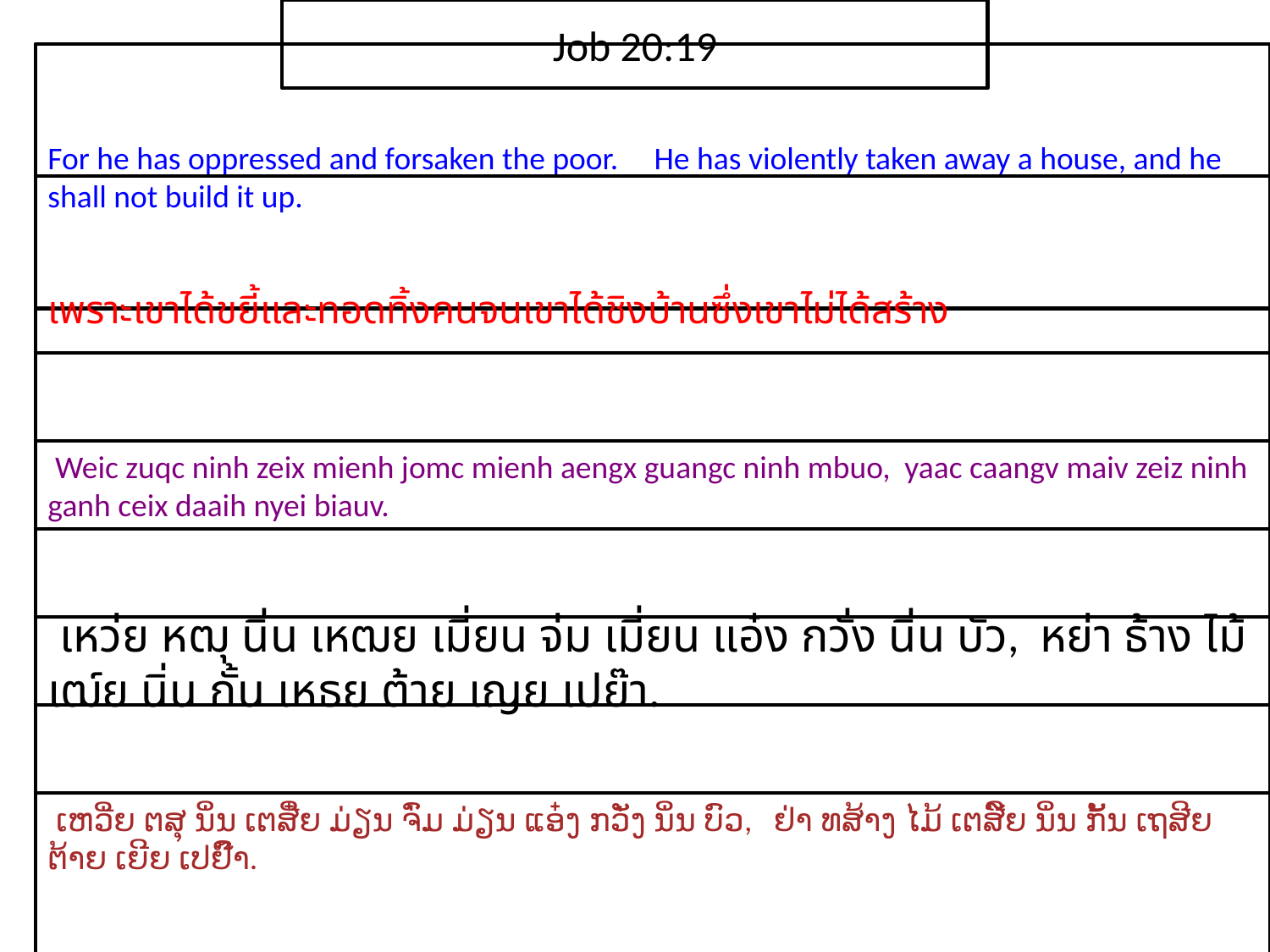

Job 20:19
For he has oppressed and forsaken the poor.     He has violently taken away a house, and he shall not build it up.
เพราะ​เขา​ได้​ขยี้​และ​ทอดทิ้ง​คน​จนเขา​ได้​ชิง​บ้าน​ซึ่ง​เขา​ไม่ได้​สร้าง
 Weic zuqc ninh zeix mienh jomc mienh aengx guangc ninh mbuo,  yaac caangv maiv zeiz ninh ganh ceix daaih nyei biauv.
 เหว่ย หฒุ นิ่น เหฒย เมี่ยน จ่ม เมี่ยน แอ๋ง กวั่ง นิ่น บัว,  หย่า ธ้าง ไม้ เฒ์ย นิ่น กั้น เหธย ต้าย เญย เปย๊า.
 ເຫວີ່ຍ ຕສຸ ນິ່ນ ເຕສີ໋ຍ ມ່ຽນ ຈົ່ມ ມ່ຽນ ແອ໋ງ ກວັ່ງ ນິ່ນ ບົວ,   ຢ່າ ທສ້າງ ໄມ້ ເຕສີ໌ຍ ນິ່ນ ກັ້ນ ເຖສີຍ ຕ້າຍ ເຍີຍ ເປຢົ໊າ.